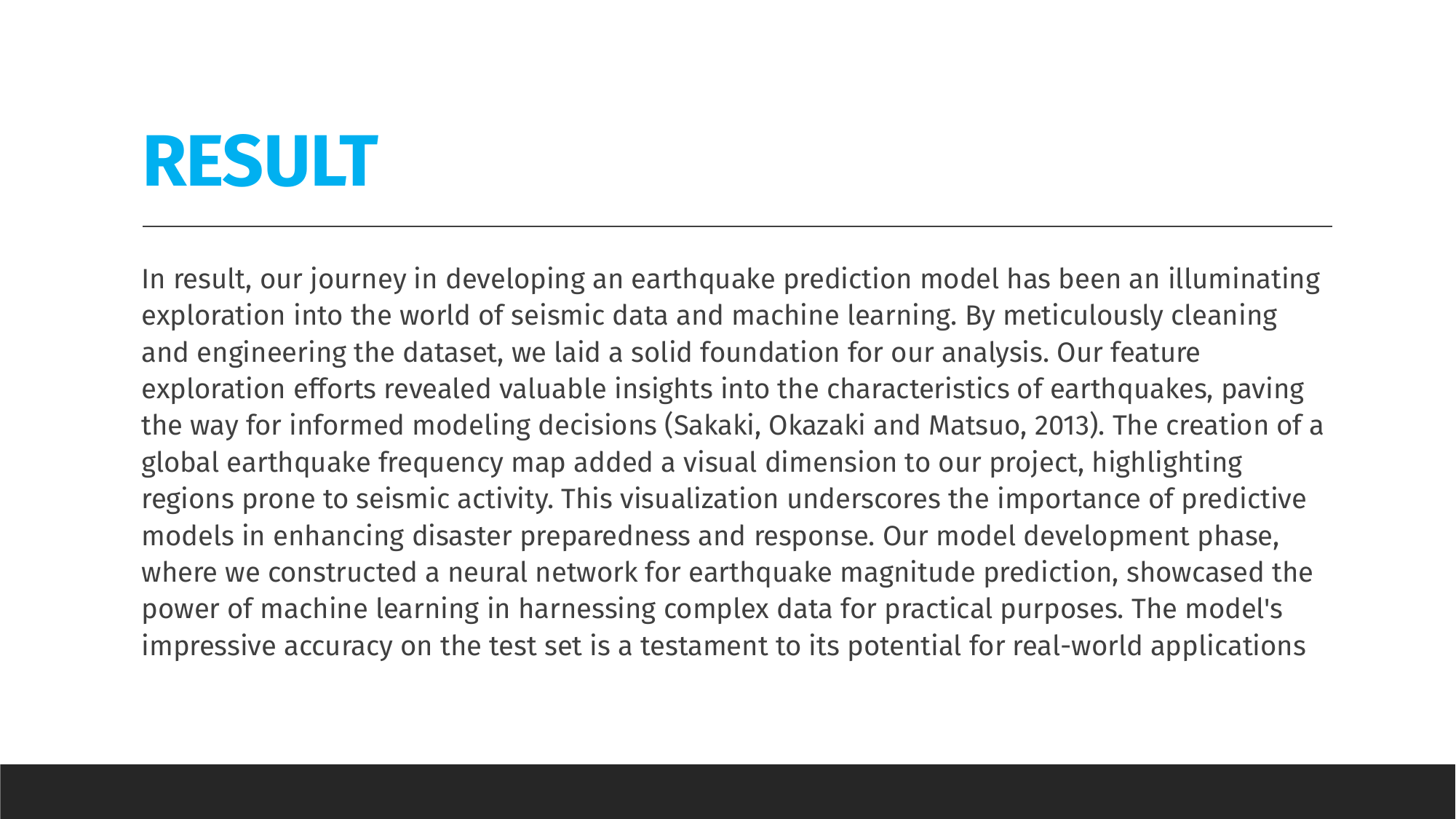

# RESULT
In result, our journey in developing an earthquake prediction model has been an illuminating exploration into the world of seismic data and machine learning. By meticulously cleaning and engineering the dataset, we laid a solid foundation for our analysis. Our feature exploration efforts revealed valuable insights into the characteristics of earthquakes, paving the way for informed modeling decisions (Sakaki, Okazaki and Matsuo, 2013). The creation of a global earthquake frequency map added a visual dimension to our project, highlighting regions prone to seismic activity. This visualization underscores the importance of predictive models in enhancing disaster preparedness and response. Our model development phase, where we constructed a neural network for earthquake magnitude prediction, showcased the power of machine learning in harnessing complex data for practical purposes. The model's impressive accuracy on the test set is a testament to its potential for real-world applications